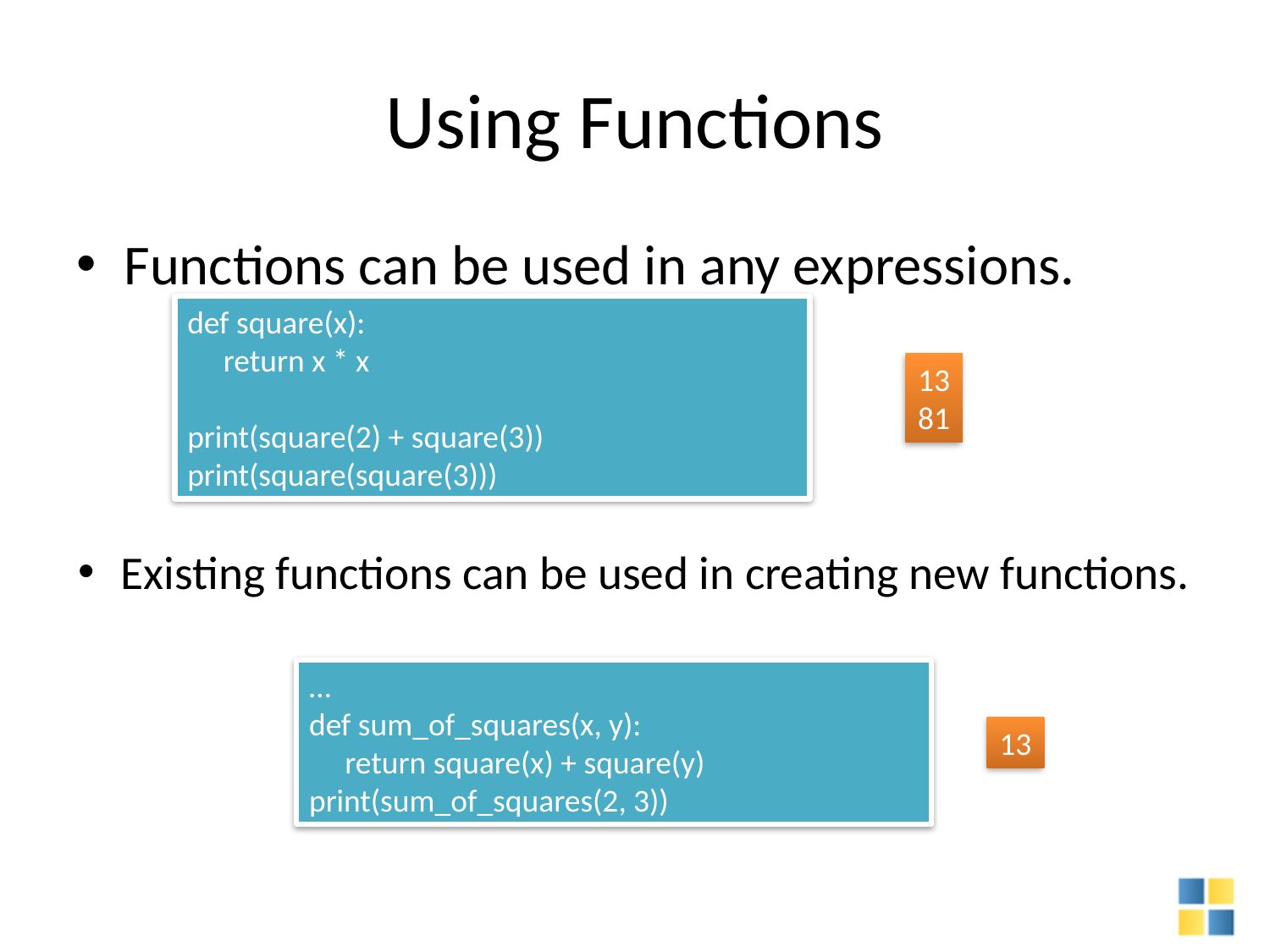

# Using Functions
Functions can be used in any expressions.

def square(x):
     return x * x

print(square(2) + square(3))
print(square(square(3)))
13
81
Existing functions can be used in creating new functions.
…
def sum_of_squares(x, y):
     return square(x) + square(y)
print(sum_of_squares(2, 3))
13